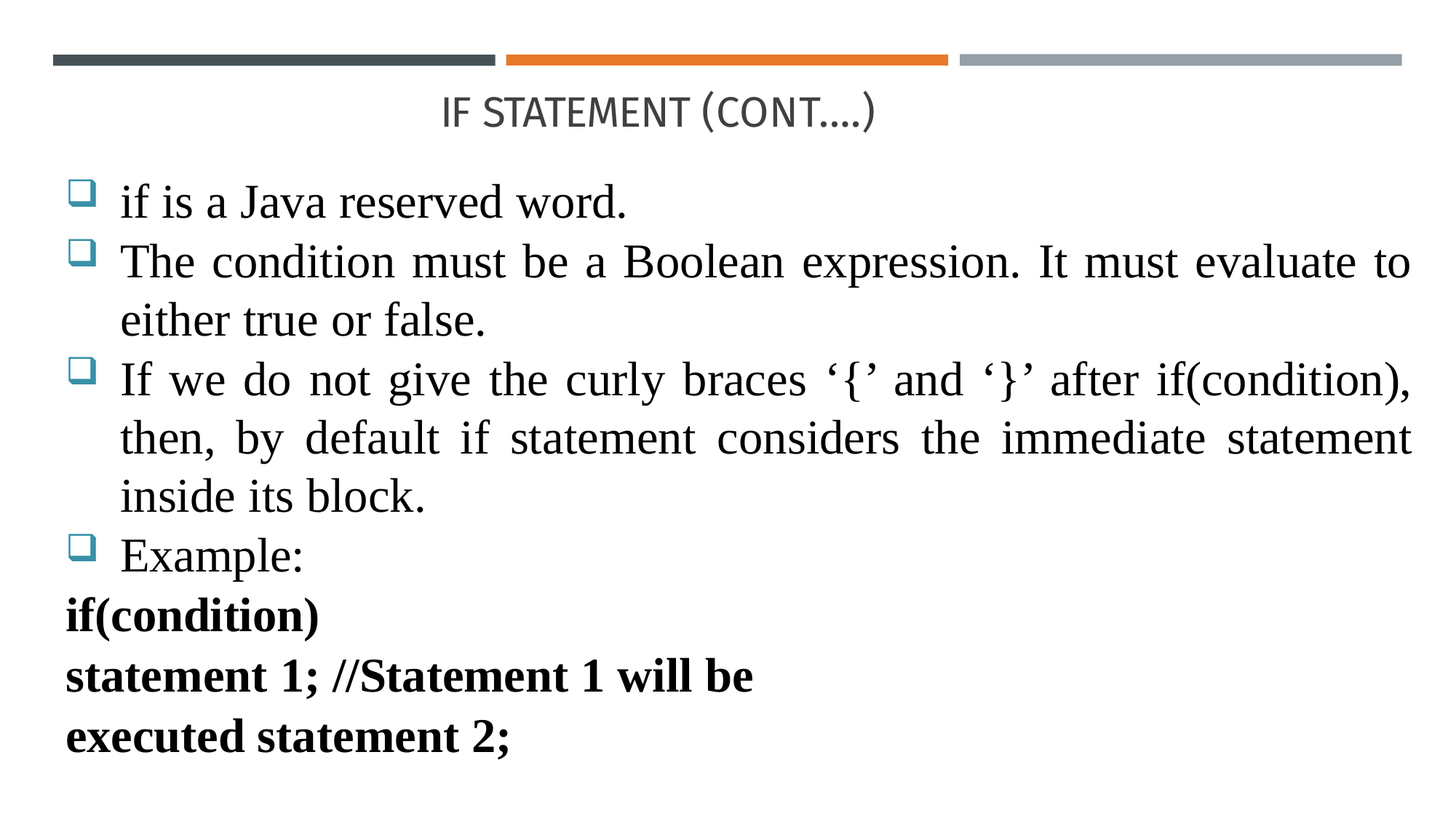

IF STATEMENT (CONT.…)
if is a Java reserved word.
The condition must be a Boolean expression. It must evaluate to either true or false.
If we do not give the curly braces ‘{’ and ‘}’ after if(condition), then, by default if statement considers the immediate statement inside its block.
Example:
if(condition)
statement 1; //Statement 1 will be executed statement 2;